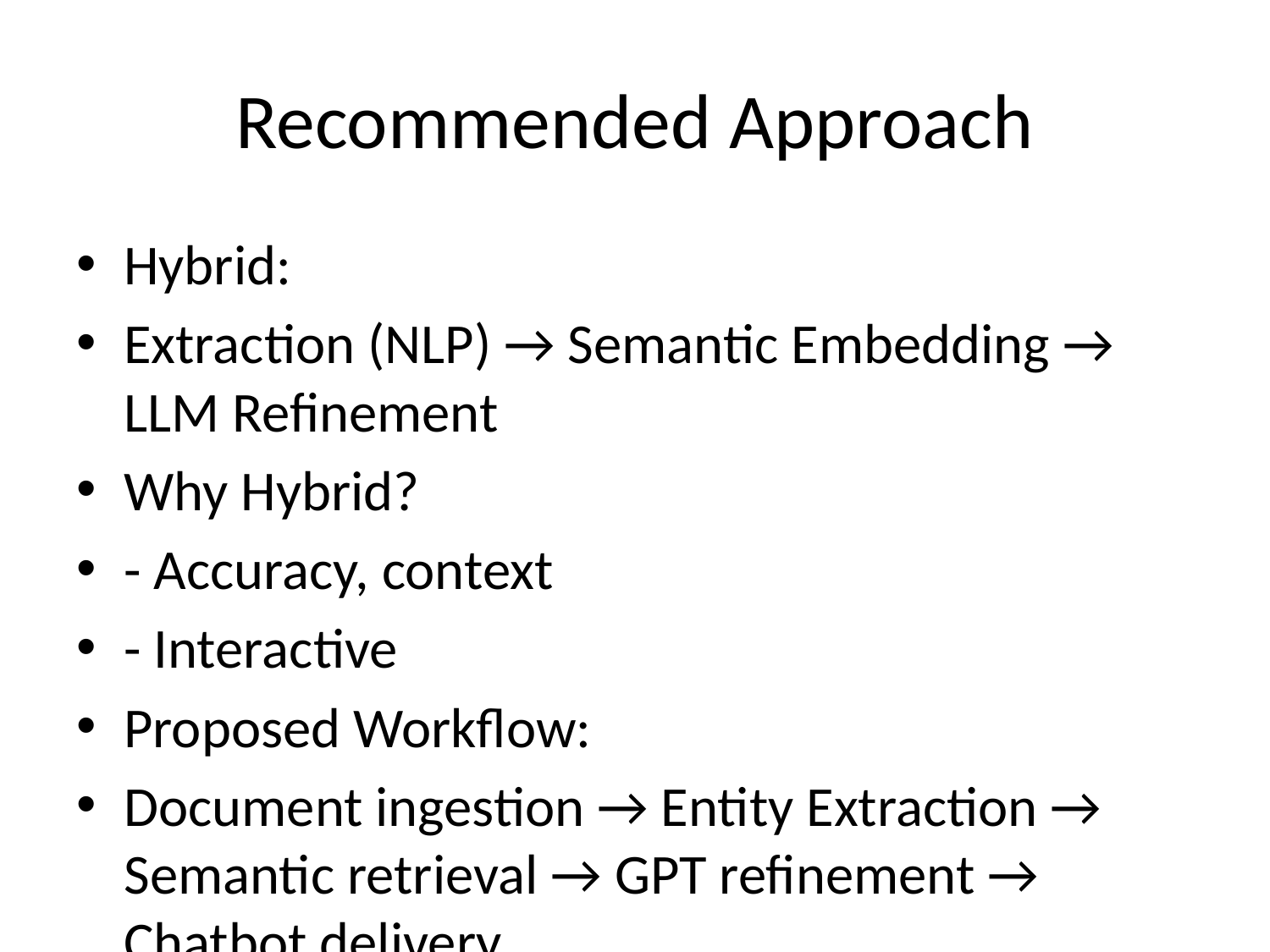

# Recommended Approach
Hybrid:
Extraction (NLP) → Semantic Embedding → LLM Refinement
Why Hybrid?
- Accuracy, context
- Interactive
Proposed Workflow:
Document ingestion → Entity Extraction → Semantic retrieval → GPT refinement → Chatbot delivery